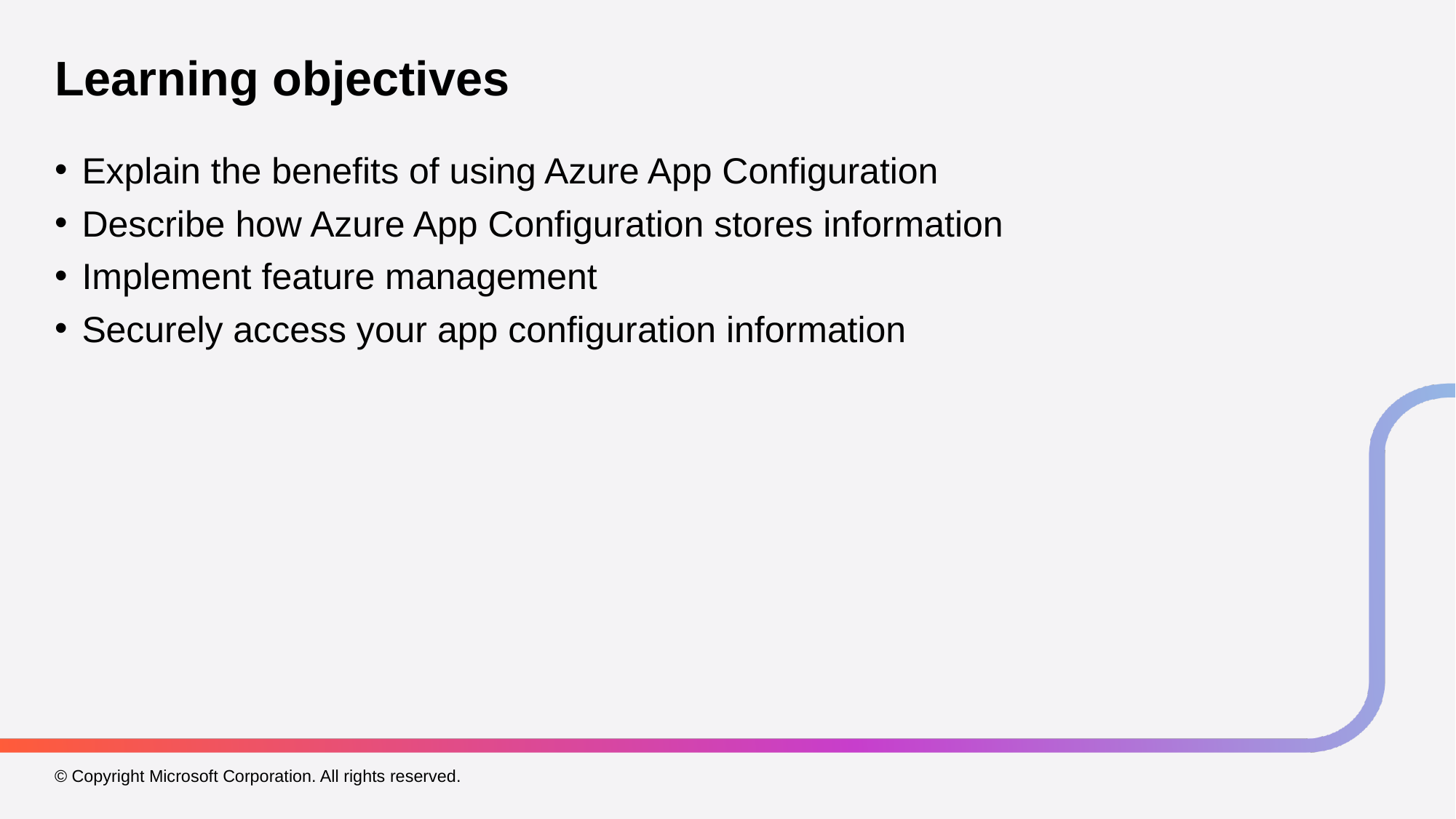

# Learning objectives
Explain the benefits of using Azure App Configuration
Describe how Azure App Configuration stores information
Implement feature management
Securely access your app configuration information